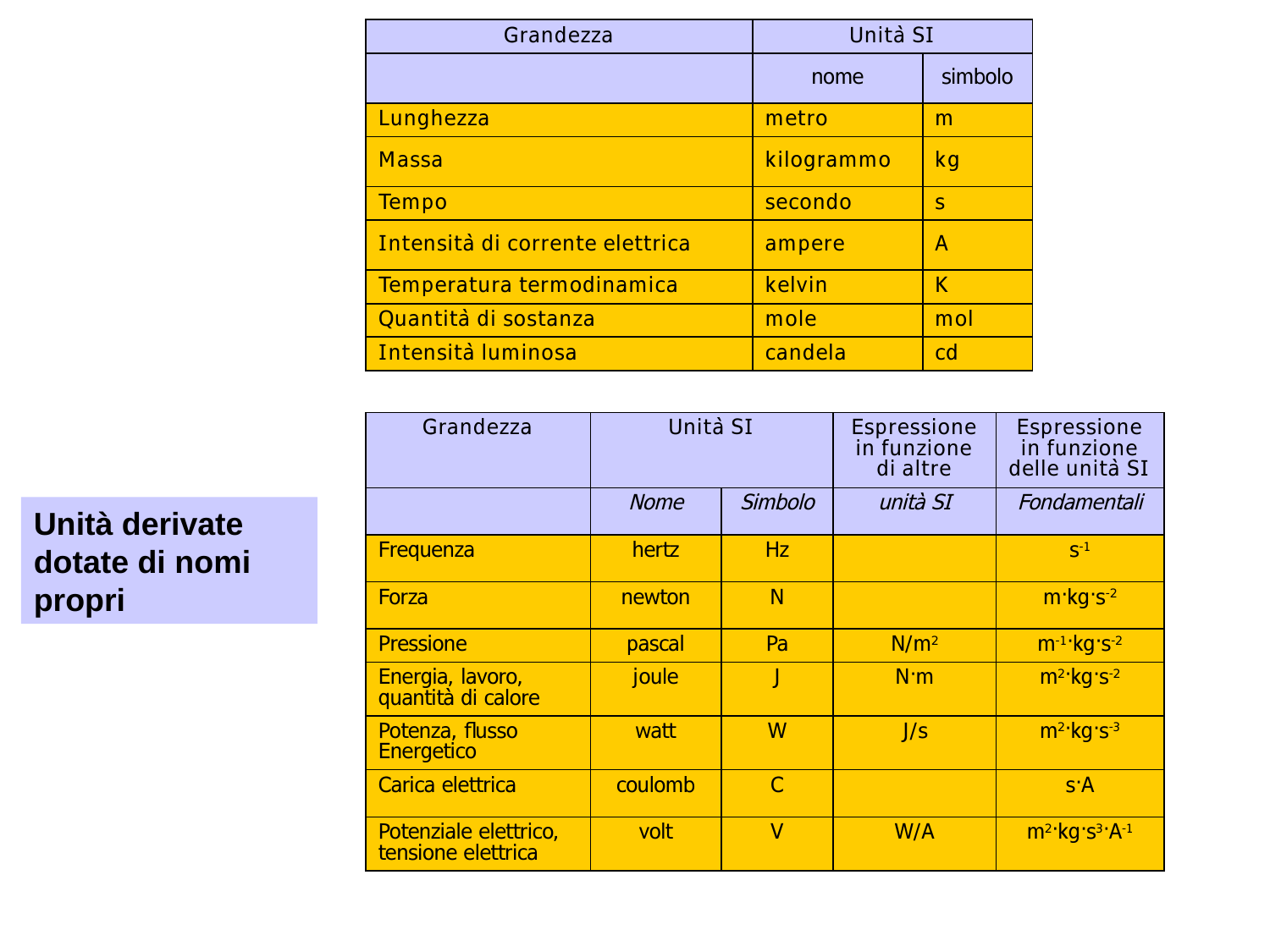

| Grandezza | Unità SI |  |
| --- | --- | --- |
|  | nome | simbolo |
| Lunghezza | metro | m |
| Massa | kilogrammo | kg |
| Tempo | secondo | s |
| Intensità di corrente elettrica | ampere | A |
| Temperatura termodinamica | kelvin | K |
| Quantità di sostanza | mole | mol |
| Intensità luminosa | candela | cd |

| Grandezza | Unità SI |  | Espressione in funzione di altre | Espressione in funzione delle unità SI |
| --- | --- | --- | --- | --- |
|  | Nome | Simbolo | unità SI | Fondamentali |
| Frequenza | hertz | Hz |  | s-1 |
| Forza | newton | N |  | m·kg·s-2 |
| Pressione | pascal | Pa | N/m2 | m-1·kg·s-2 |
| Energia, lavoro, quantità di calore | joule | J | N·m | m2·kg·s-2 |
| Potenza, flusso Energetico | watt | W | J/s | m2·kg·s-3 |
| Carica elettrica | coulomb | C |  | s·A |
| Potenziale elettrico, tensione elettrica | volt | V | W/A | m2·kg·s3·A-1 |
Unità derivate dotate di nomi propri